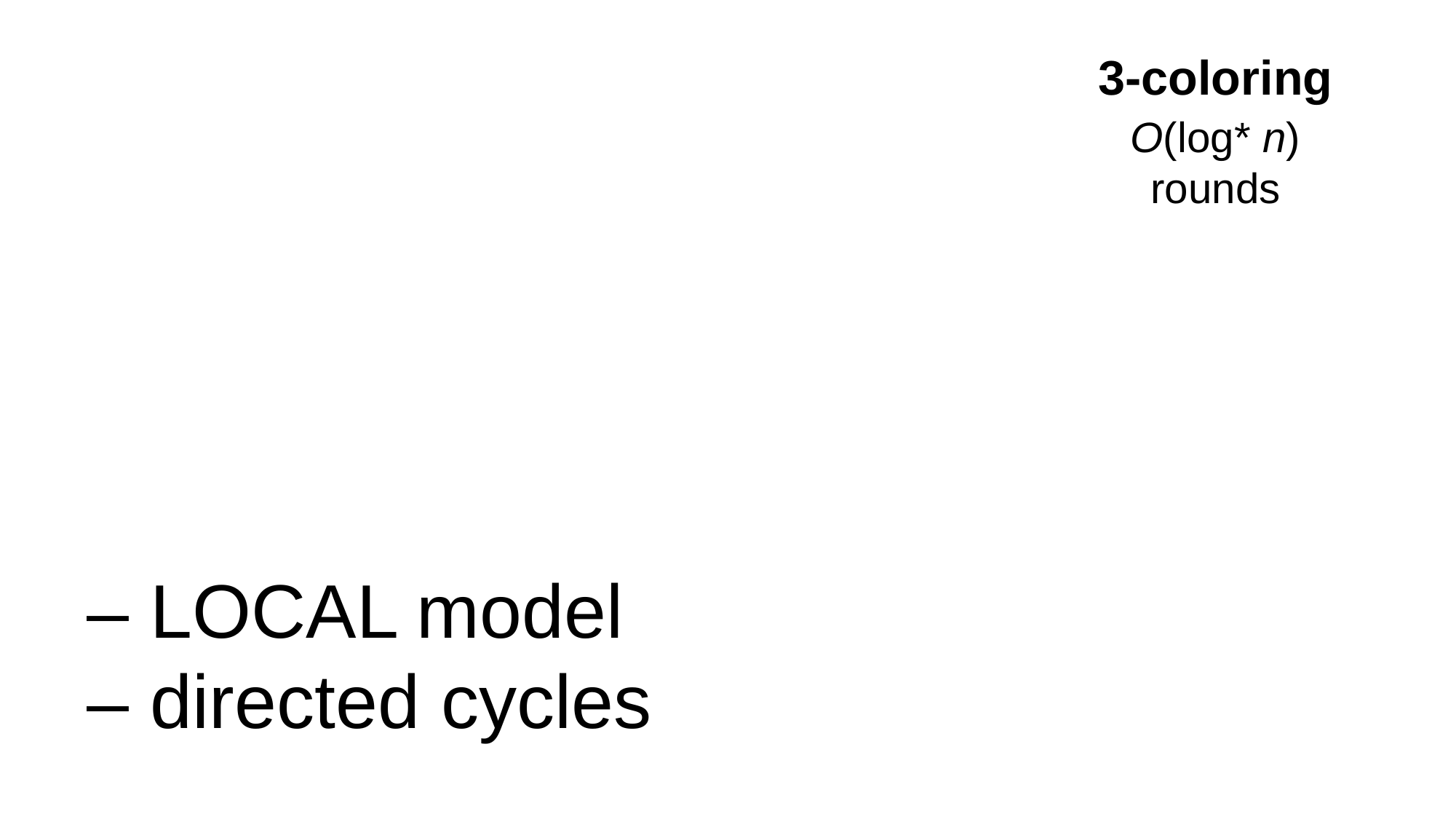

3-coloring
O(log* n)
rounds
– LOCAL model
– directed cycles